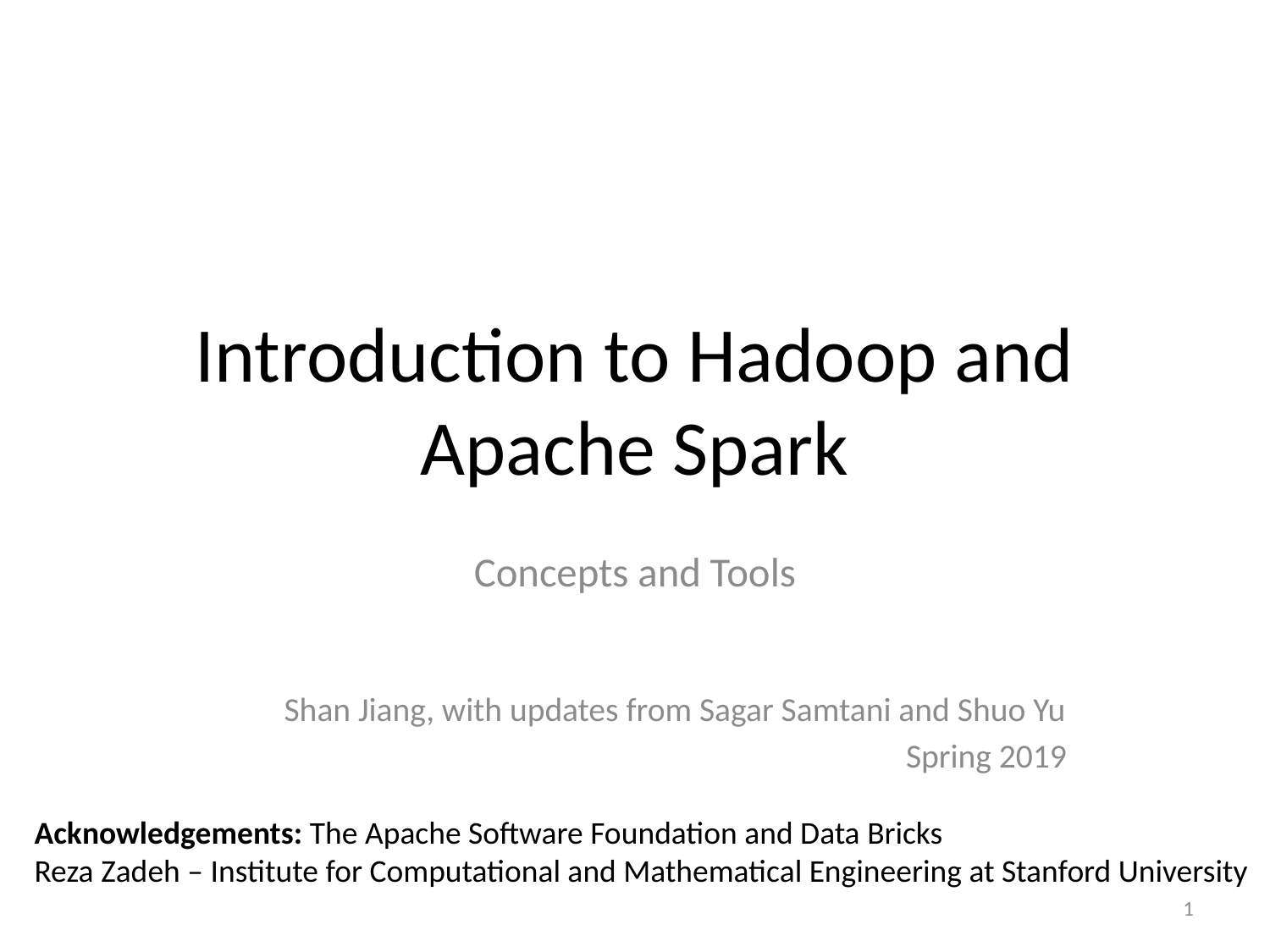

# Introduction to Hadoop and Apache Spark
Concepts and Tools

Shan Jiang, with updates from Sagar Samtani and Shuo Yu
Spring 2019
Acknowledgements: The Apache Software Foundation and Data Bricks
Reza Zadeh – Institute for Computational and Mathematical Engineering at Stanford University
1